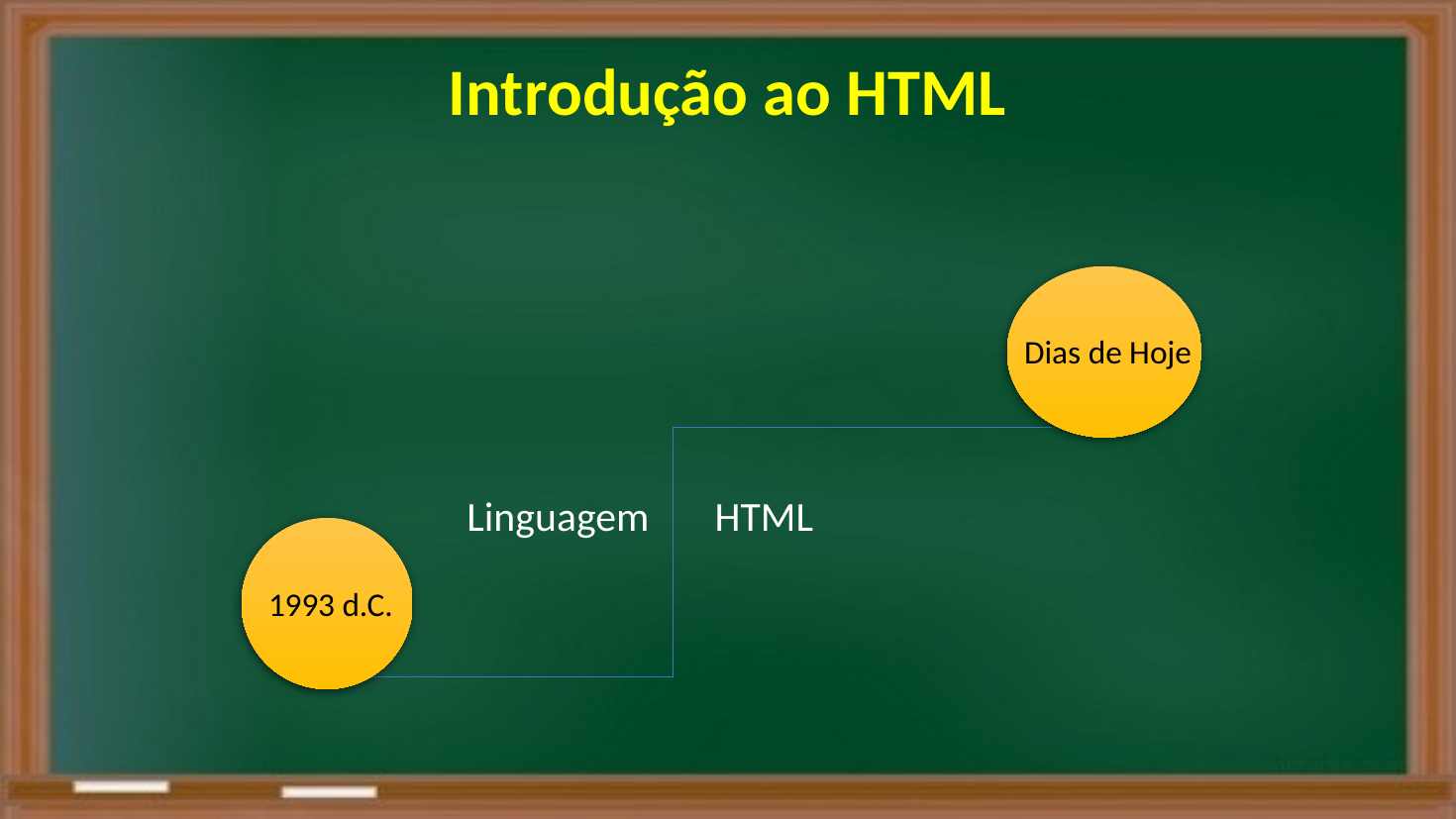

Introdução ao HTML

  Dias de Hoje
Linguagem       HTML

1993 d.C.